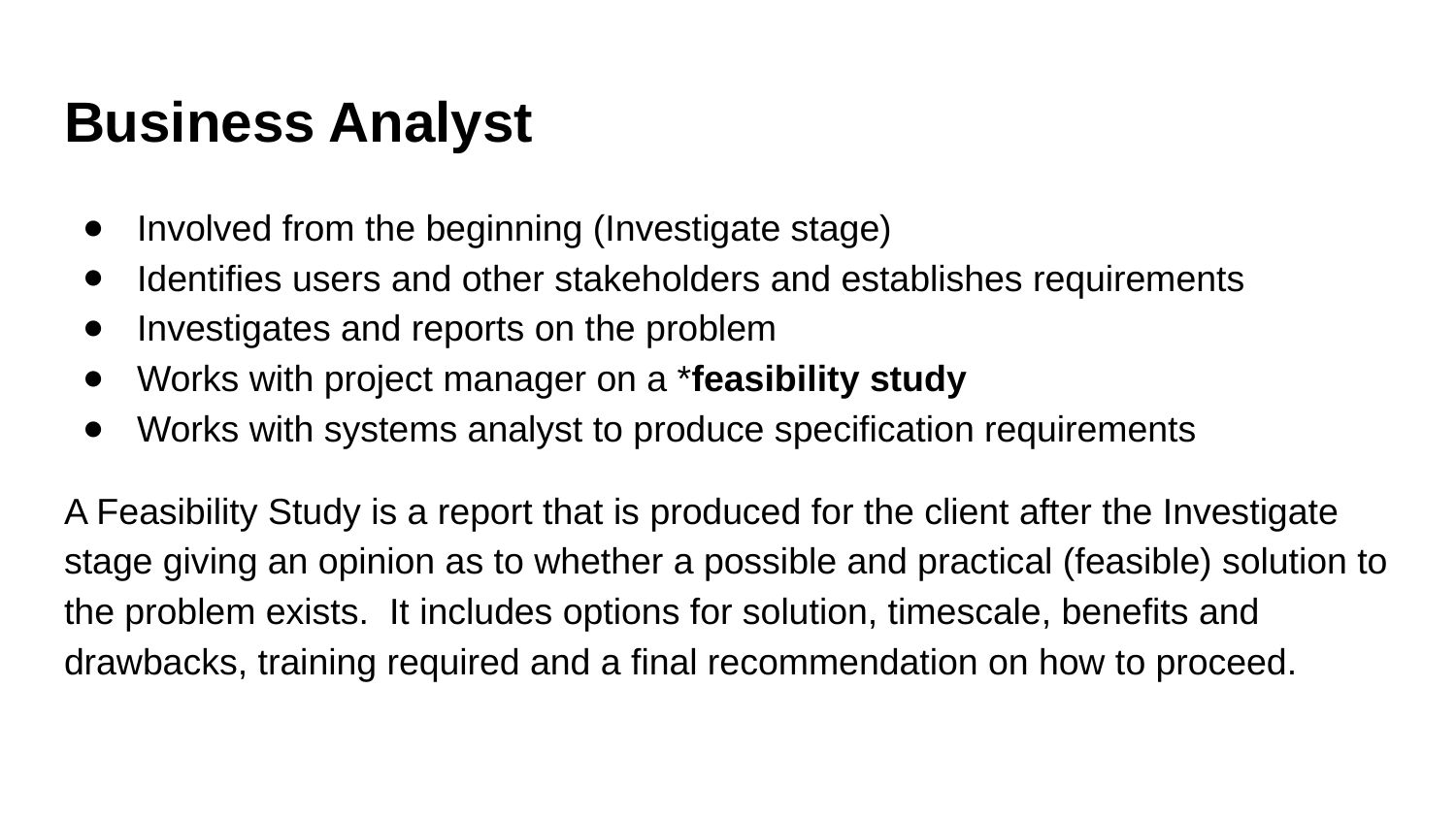

# Business Analyst
Involved from the beginning (Investigate stage)
Identifies users and other stakeholders and establishes requirements
Investigates and reports on the problem
Works with project manager on a *feasibility study
Works with systems analyst to produce specification requirements
A Feasibility Study is a report that is produced for the client after the Investigate stage giving an opinion as to whether a possible and practical (feasible) solution to the problem exists.  It includes options for solution, timescale, benefits and drawbacks, training required and a final recommendation on how to proceed.